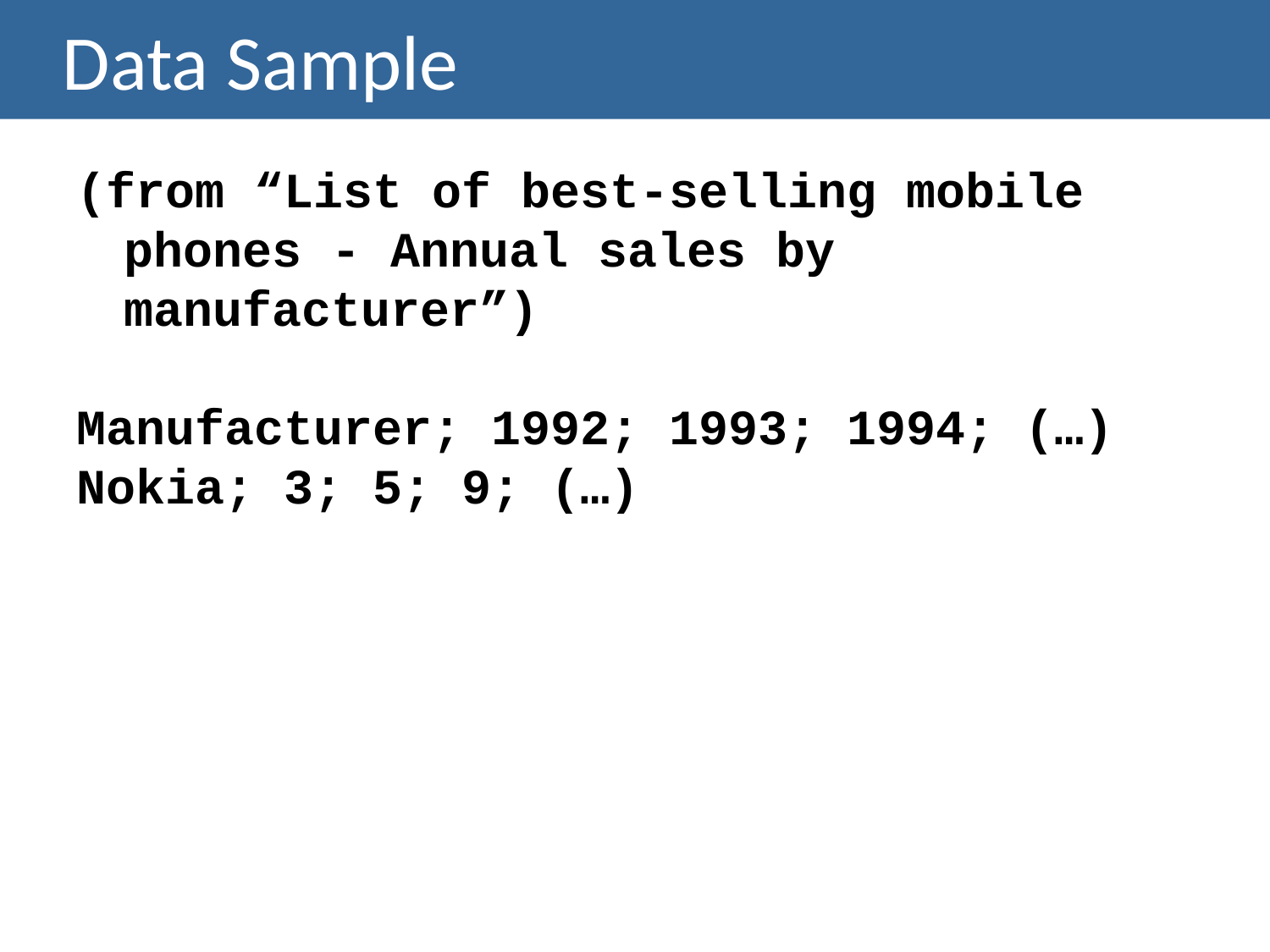

# Data Sample
(from “List of best-selling mobile phones - Annual sales by manufacturer”)

Manufacturer; 1992; 1993; 1994; (…)
Nokia; 3; 5; 9; (…)